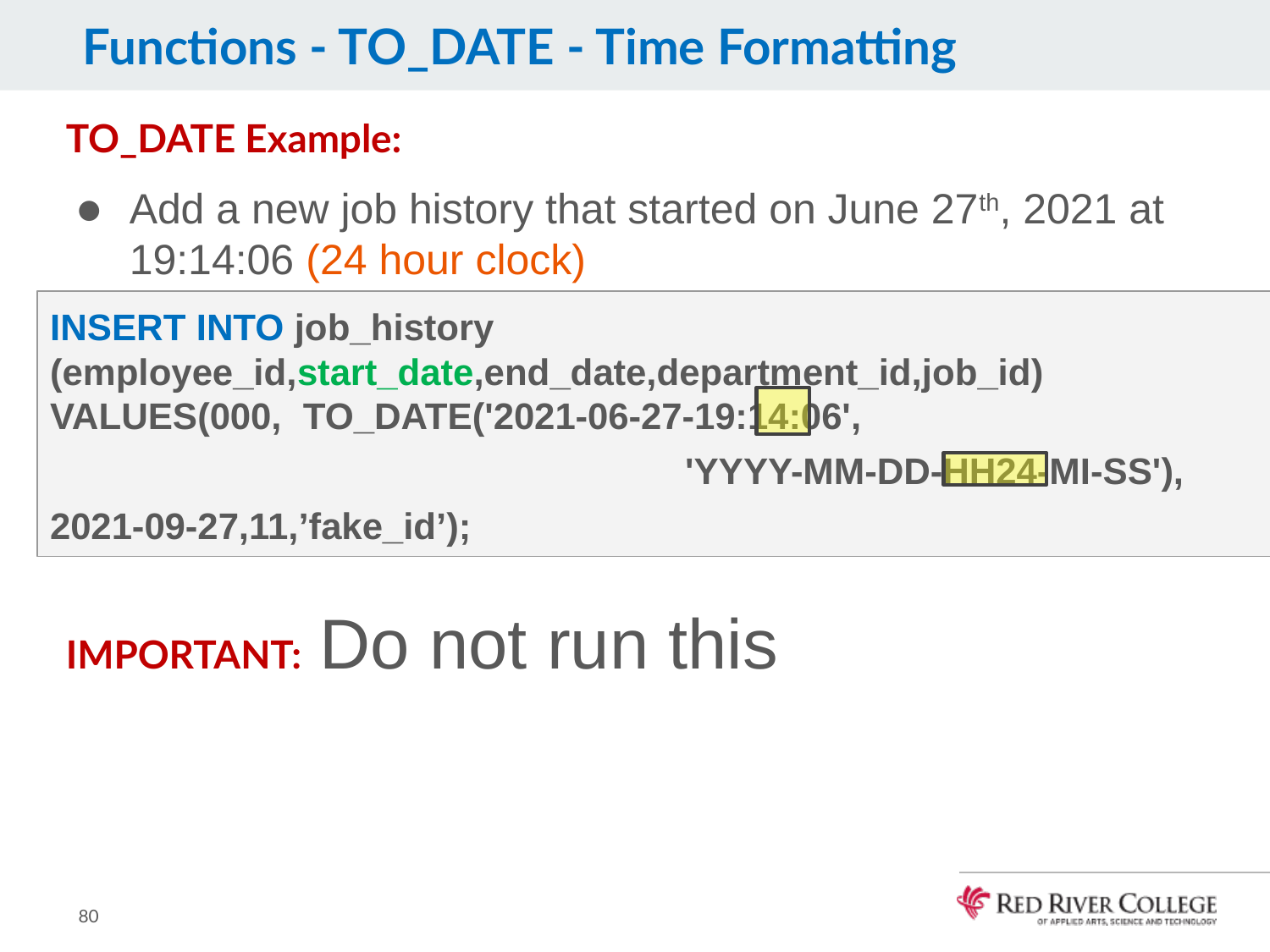

# Functions - TO_DATE - Time Formatting
TO_DATE Example:
Add a new job history that started on June 27th, 2021 at 19:14:06 (24 hour clock)

IMPORTANT: 	Do not run this

INSERT INTO job_history
(employee_id,start_date,end_date,department_id,job_id)
VALUES(000, TO_DATE('2021-06-27-19:14:06',
					'YYYY-MM-DD-HH24-MI-SS'),
2021-09-27,11,’fake_id’);

80